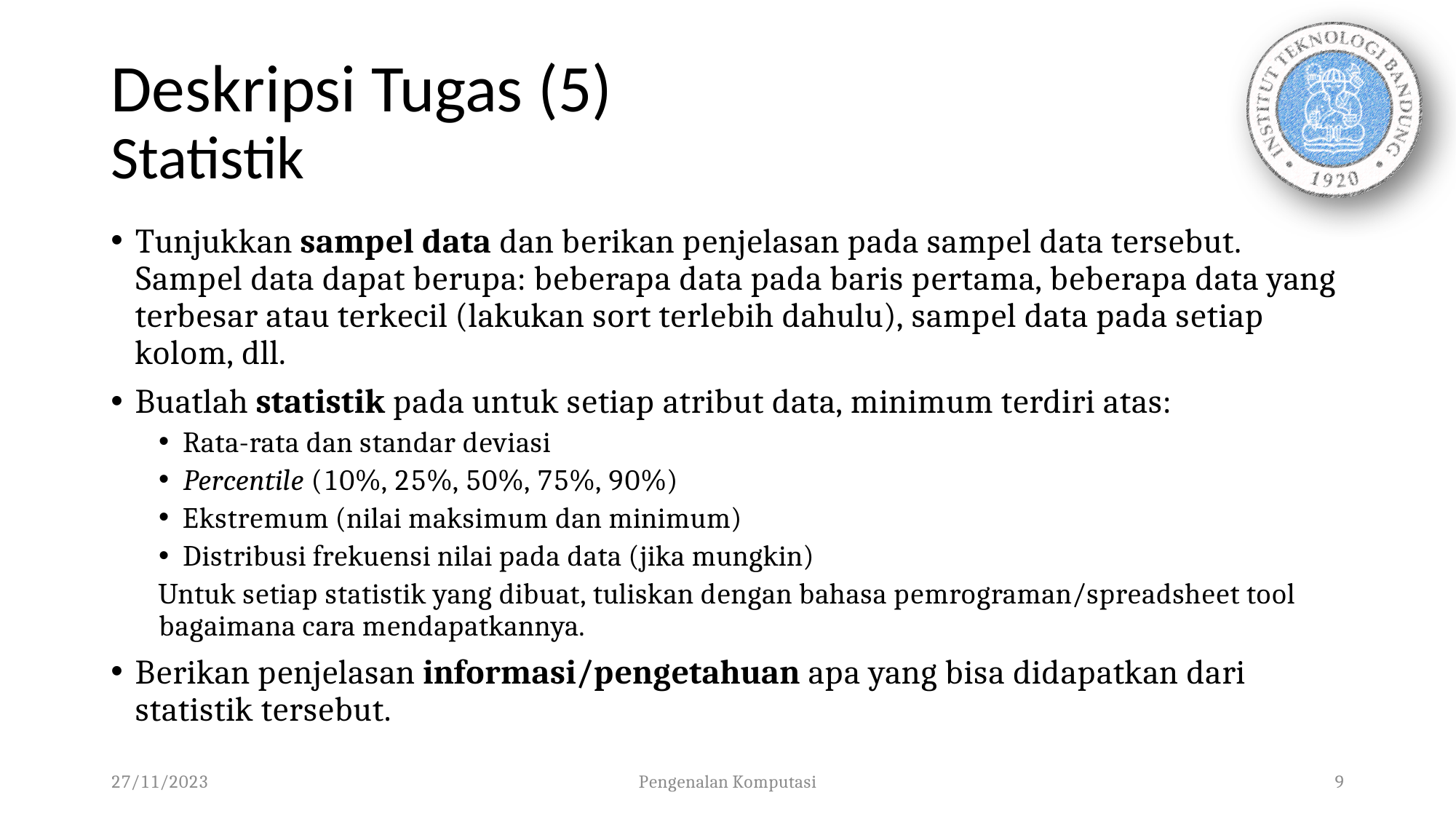

# Deskripsi Tugas (5) Statistik
Tunjukkan sampel data dan berikan penjelasan pada sampel data tersebut. Sampel data dapat berupa: beberapa data pada baris pertama, beberapa data yang terbesar atau terkecil (lakukan sort terlebih dahulu), sampel data pada setiap kolom, dll.
Buatlah statistik pada untuk setiap atribut data, minimum terdiri atas:
Rata-rata dan standar deviasi
Percentile (10%, 25%, 50%, 75%, 90%)
Ekstremum (nilai maksimum dan minimum)
Distribusi frekuensi nilai pada data (jika mungkin)
Untuk setiap statistik yang dibuat, tuliskan dengan bahasa pemrograman/spreadsheet tool bagaimana cara mendapatkannya.
Berikan penjelasan informasi/pengetahuan apa yang bisa didapatkan dari statistik tersebut.
27/11/2023
Pengenalan Komputasi
9